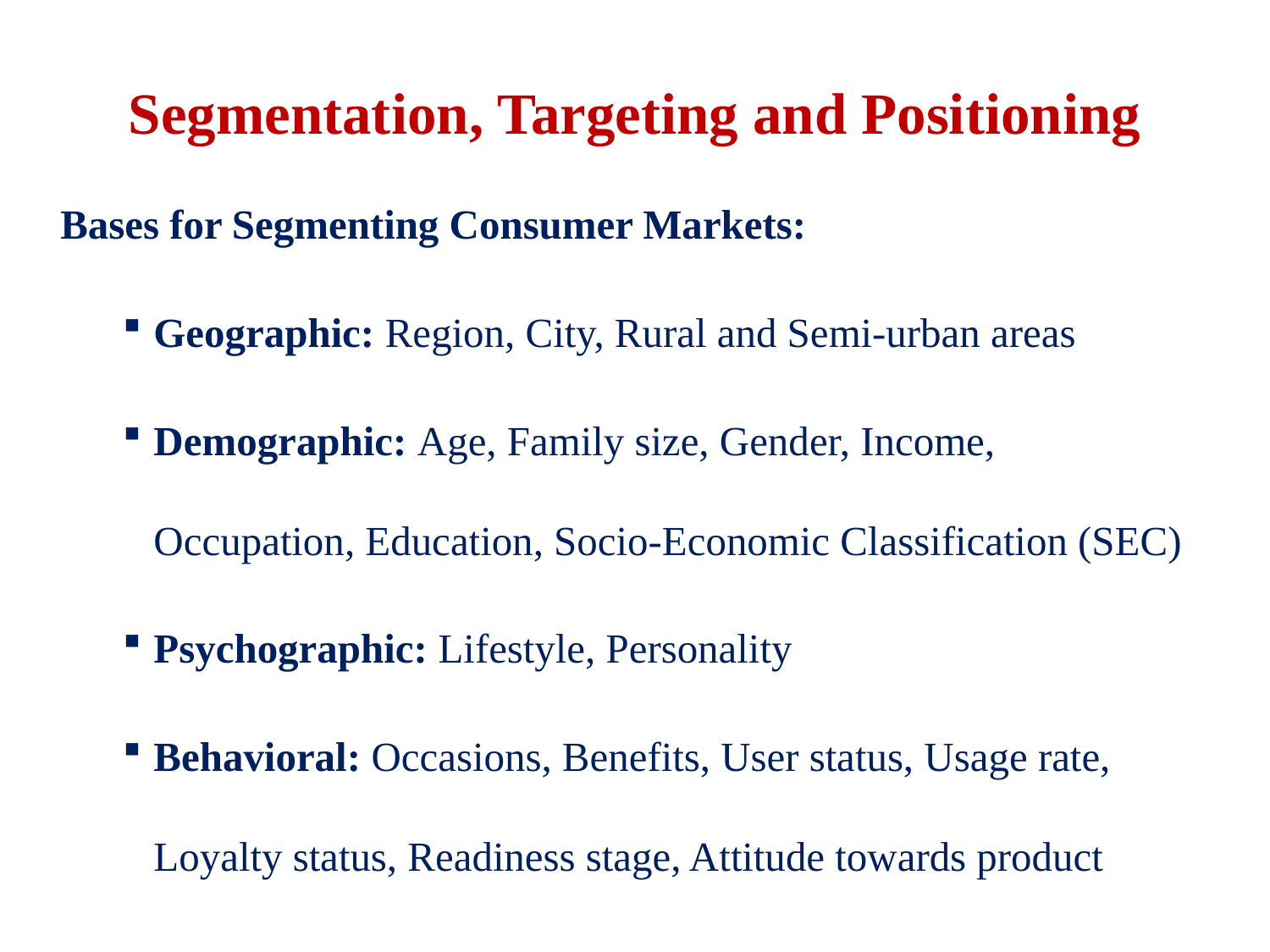

# Segmentation, Targeting and Positioning
Bases for Segmenting Consumer Markets:
Geographic: Region, City, Rural and Semi-urban areas
Demographic: Age, Family size, Gender, Income, Occupation, Education, Socio-Economic Classification (SEC)
Psychographic: Lifestyle, Personality
Behavioral: Occasions, Benefits, User status, Usage rate, Loyalty status, Readiness stage, Attitude towards product